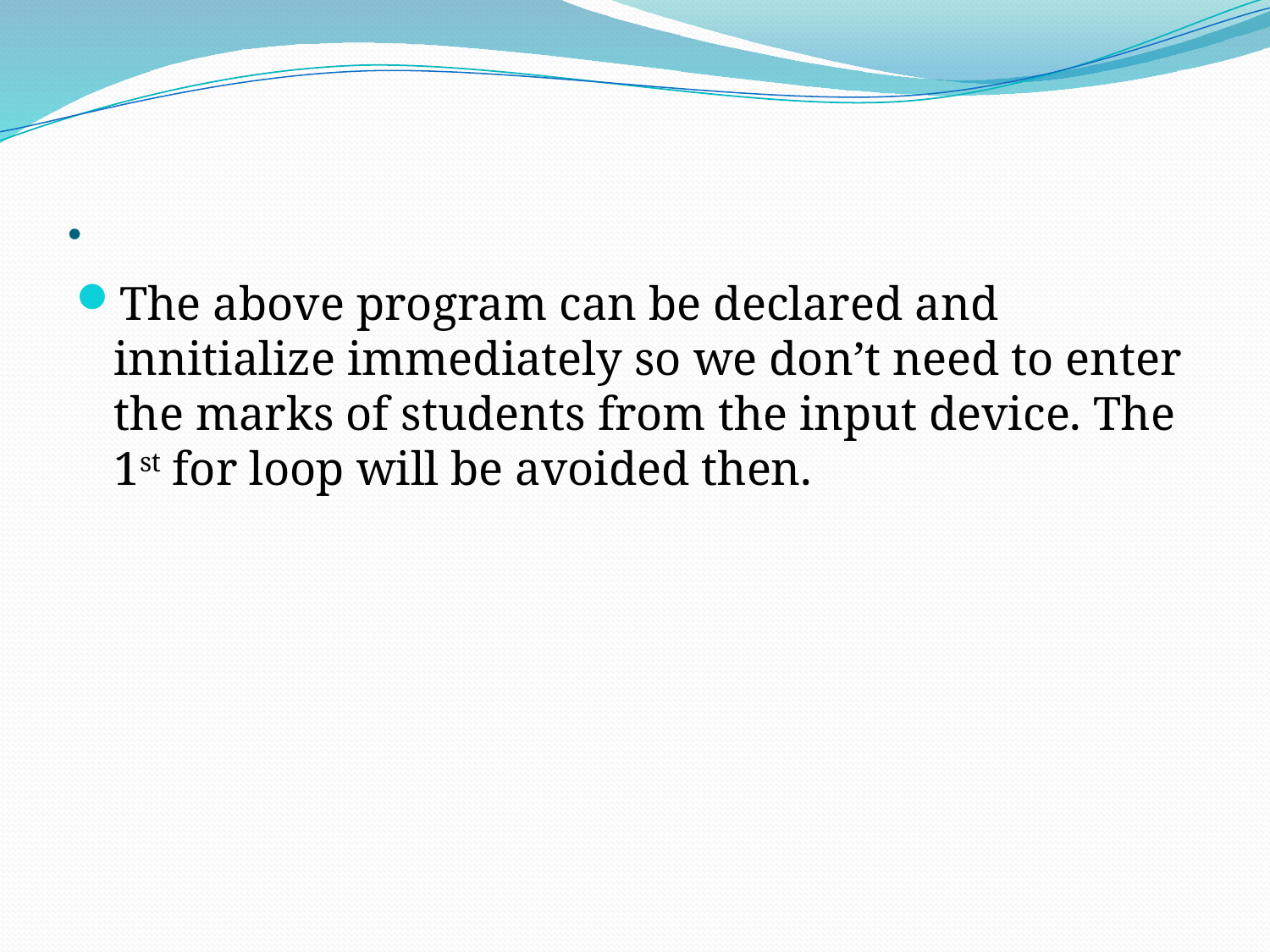

# .
The above program can be declared and innitialize immediately so we don’t need to enter the marks of students from the input device. The 1st for loop will be avoided then.